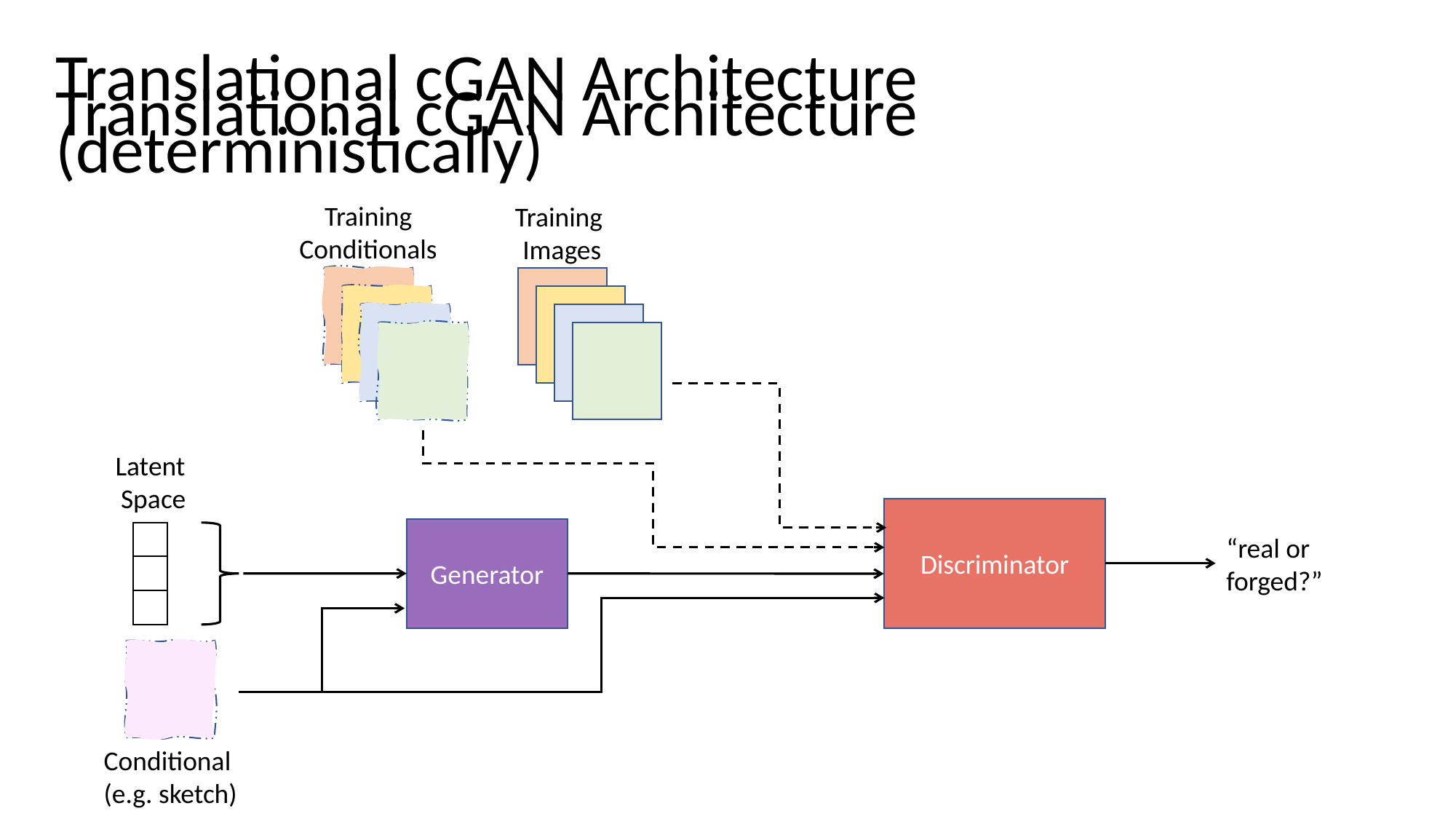

Translational cGAN Architecture
Translational cGAN Architecture (deterministically)
Training Conditionals
Training
Images

Latent
 Space
Discriminator
Generator

“real or
forged?”

Conditional
(e.g. sketch)